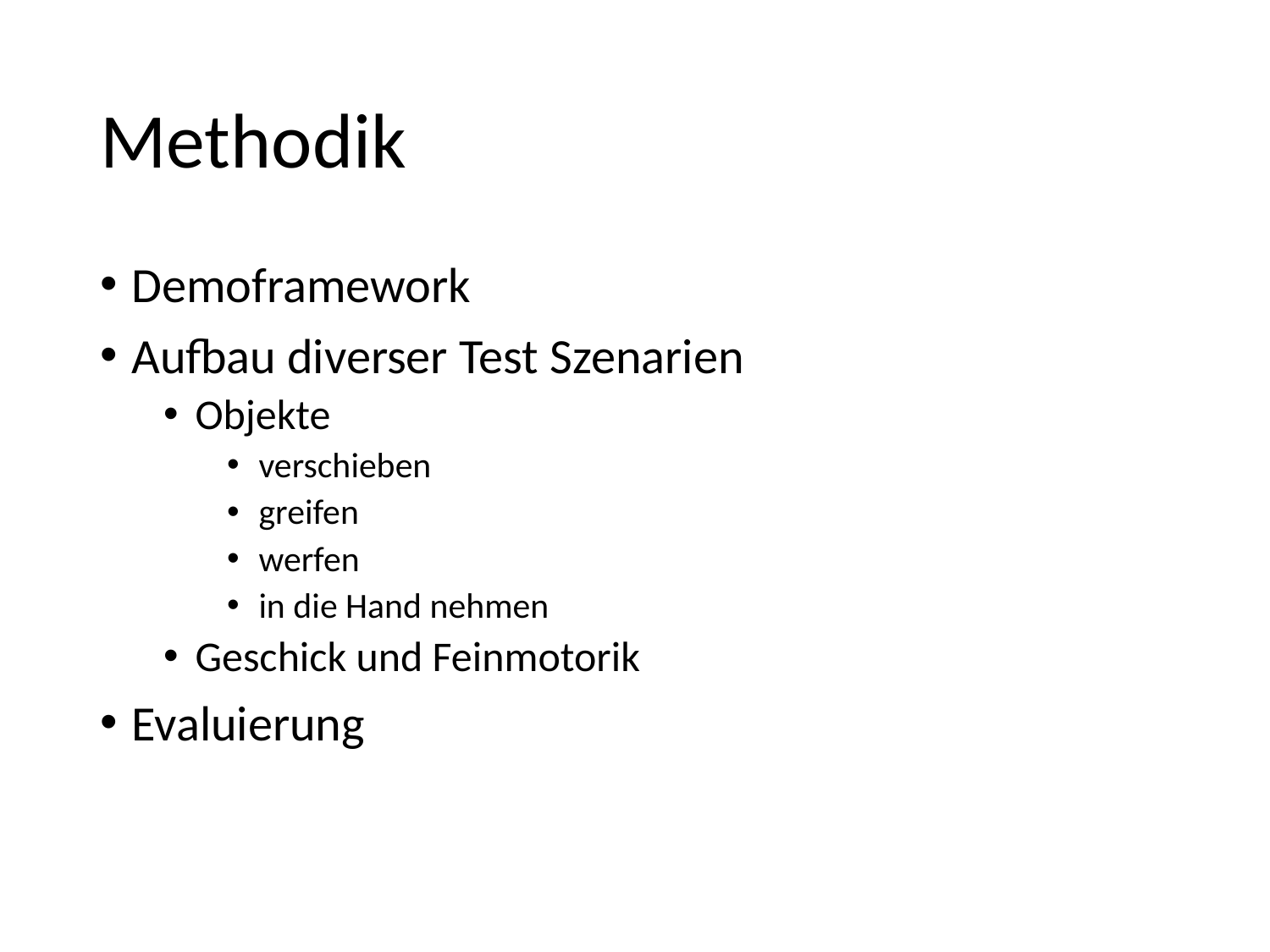

# Methodik
Demoframework
Aufbau diverser Test Szenarien
Objekte
verschieben
greifen
werfen
in die Hand nehmen
Geschick und Feinmotorik
Evaluierung